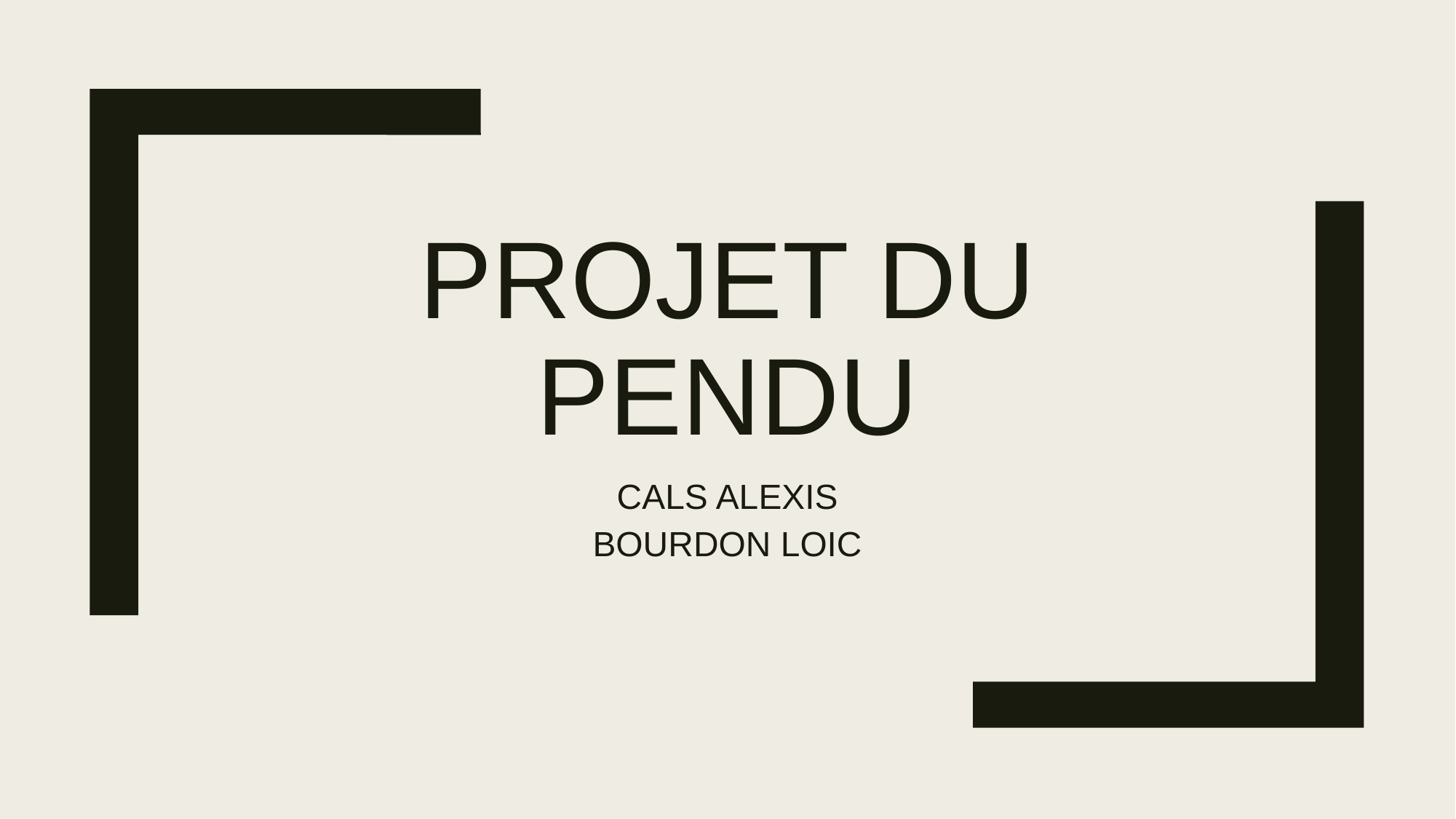

# Projet du pendu
CALS ALEXIS
BOURDON LOIC